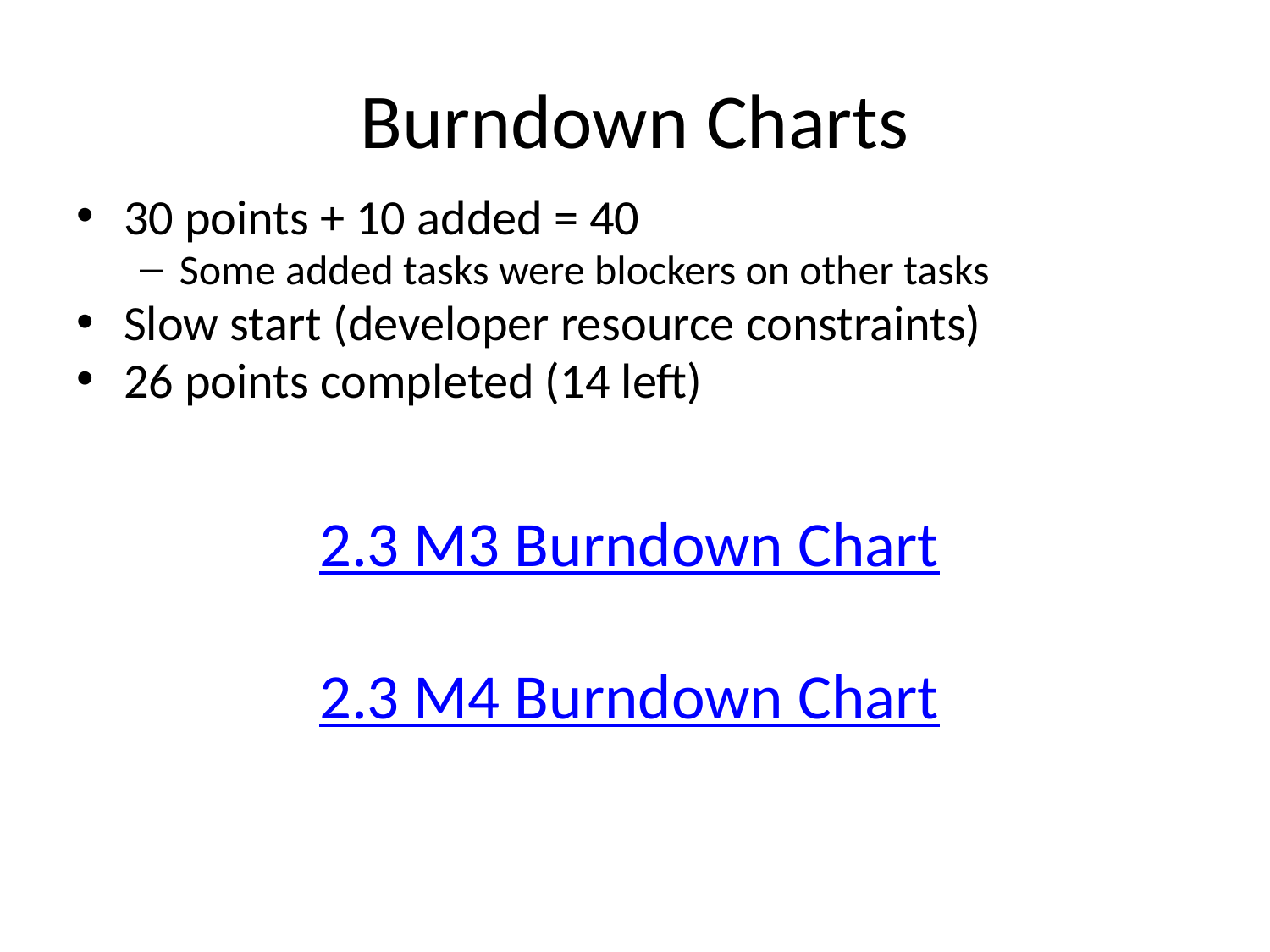

Burndown Charts
30 points + 10 added = 40
Some added tasks were blockers on other tasks
Slow start (developer resource constraints)
26 points completed (14 left)

2.3 M3 Burndown Chart

2.3 M4 Burndown Chart